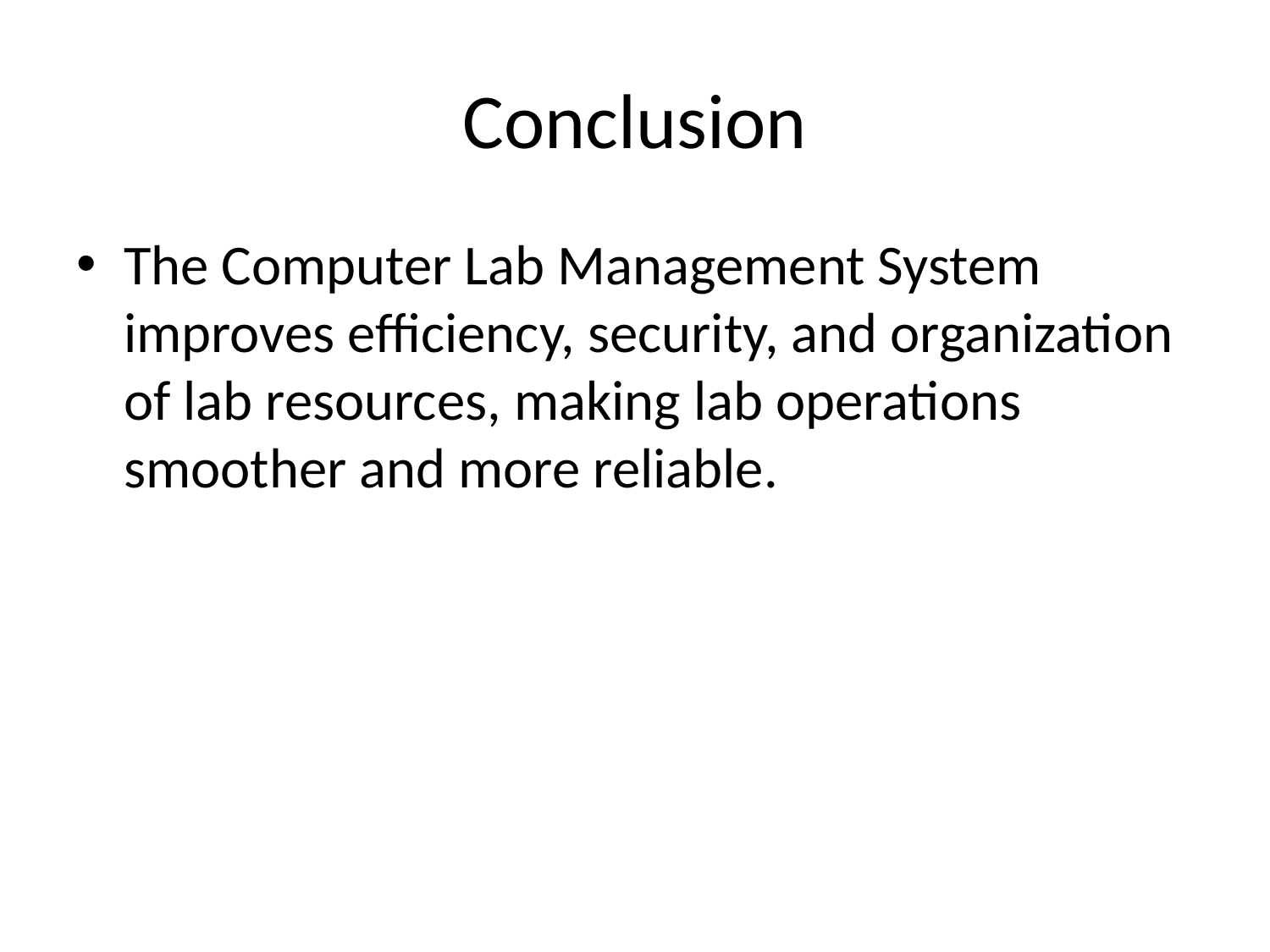

# Conclusion
The Computer Lab Management System improves efficiency, security, and organization of lab resources, making lab operations smoother and more reliable.